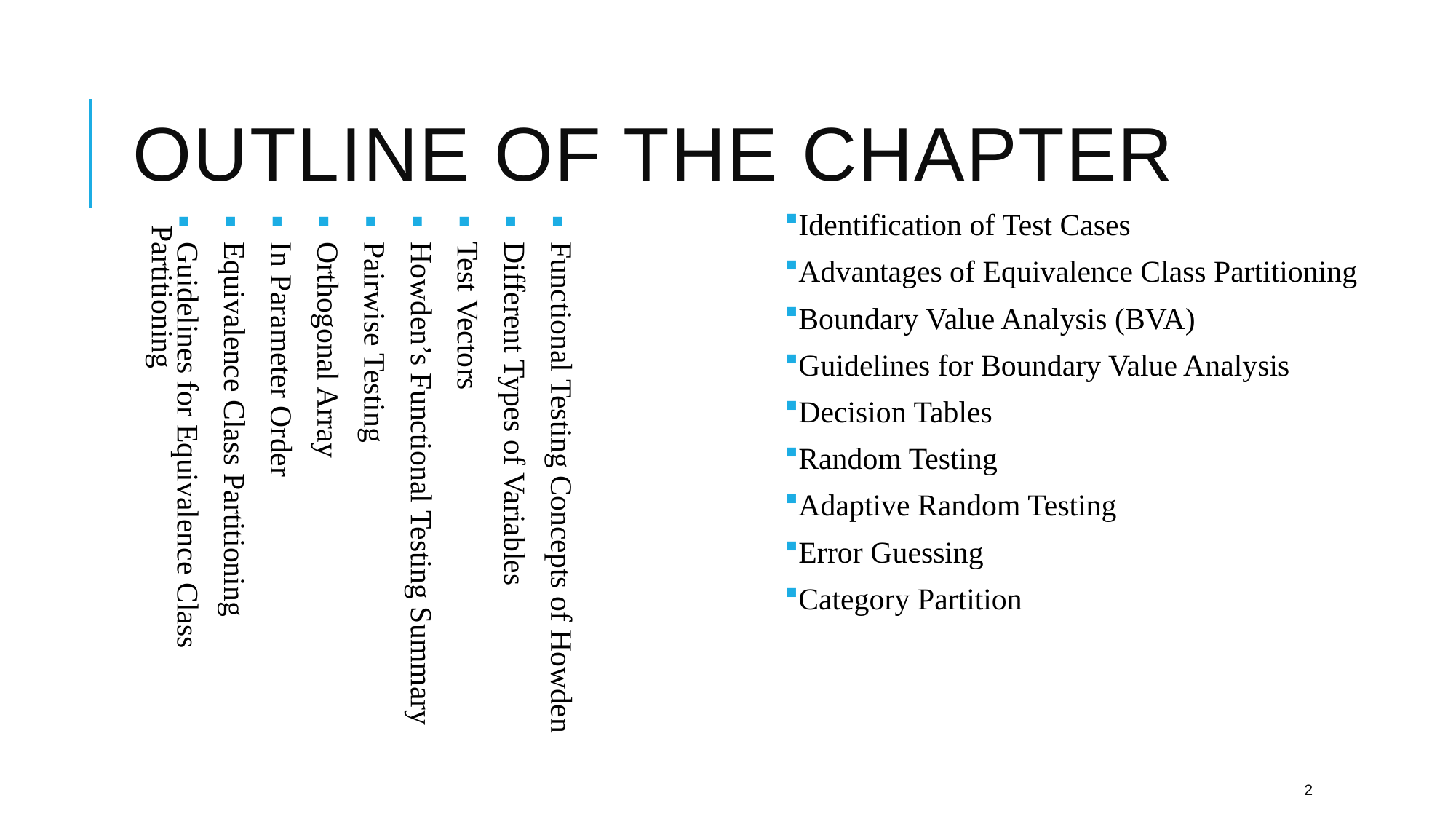

Outline of the Chapter
Functional Testing Concepts of Howden
Different Types of Variables
Test Vectors
Howden’s Functional Testing Summary
Pairwise Testing
Orthogonal Array
In Parameter Order
Equivalence Class Partitioning
Guidelines for Equivalence Class Partitioning
Identification of Test Cases
Advantages of Equivalence Class Partitioning
Boundary Value Analysis (BVA)
Guidelines for Boundary Value Analysis
Decision Tables
Random Testing
Adaptive Random Testing
Error Guessing
Category Partition
2